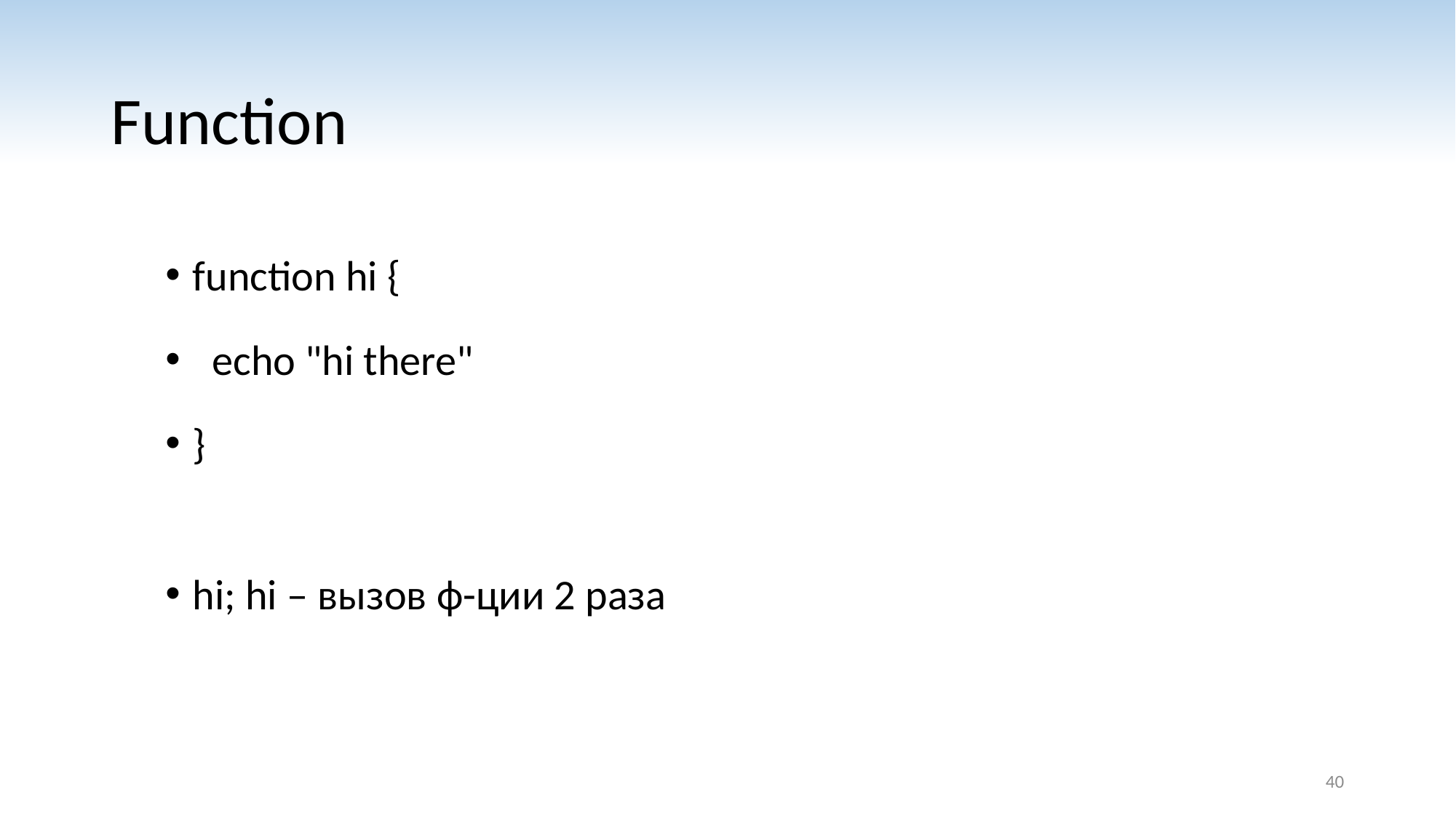

# Function
function hi {
  echo "hi there"
}

hi; hi – вызов ф-ции 2 раза
40